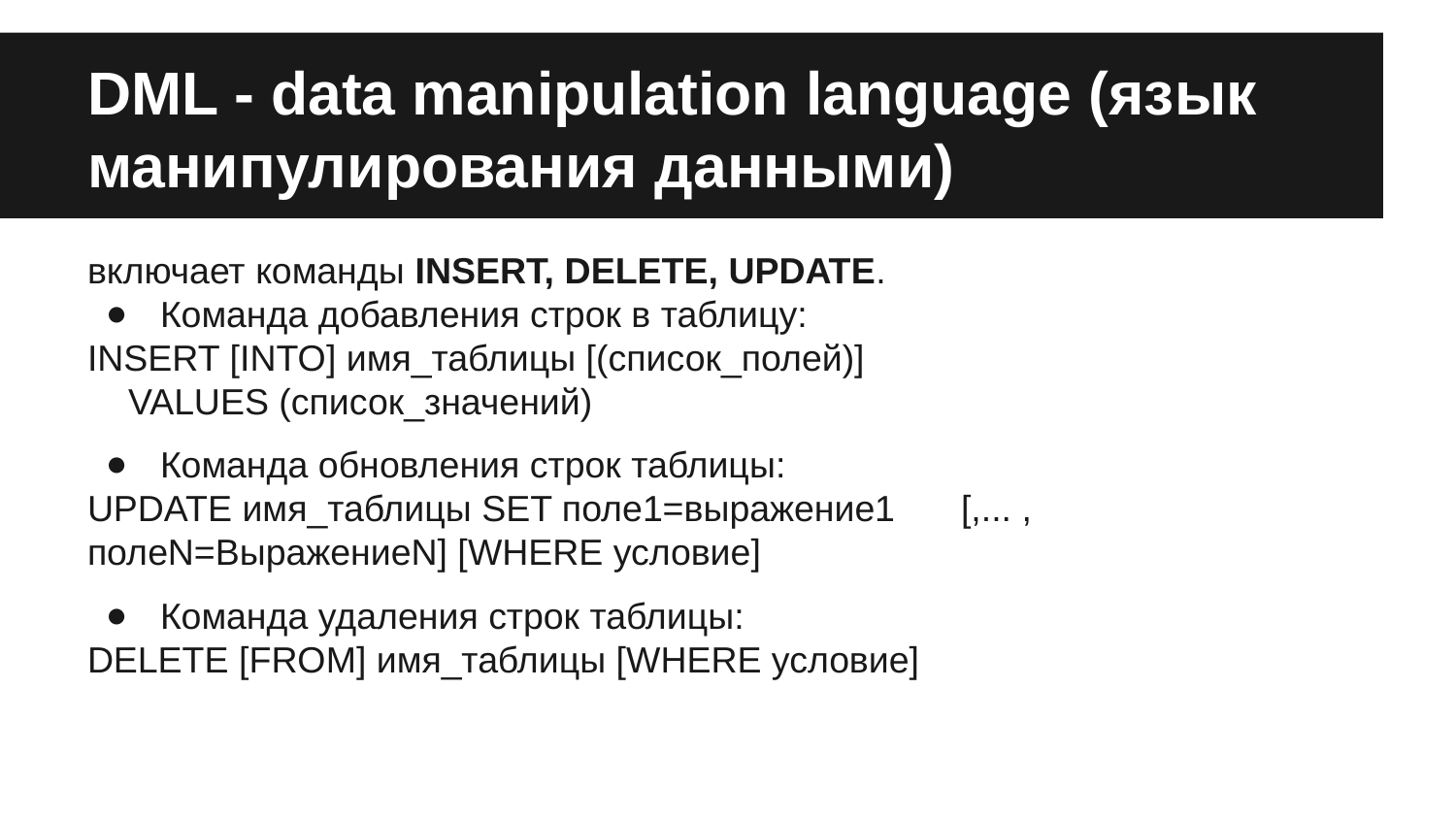

# DML - data manipulation language (язык манипулирования данными)
включает команды INSERT, DELETE, UPDATE.
Команда добавления строк в таблицу:
INSERT [INTO] имя_таблицы [(список_полей)]
    VALUES (список_значений)
Команда обновления строк таблицы:
UPDATE имя_таблицы SET поле1=выражение1  	[,... , полеN=ВыражениеN] [WHERE условие]
Команда удаления строк таблицы:
DELETE [FROM] имя_таблицы [WHERE условие]